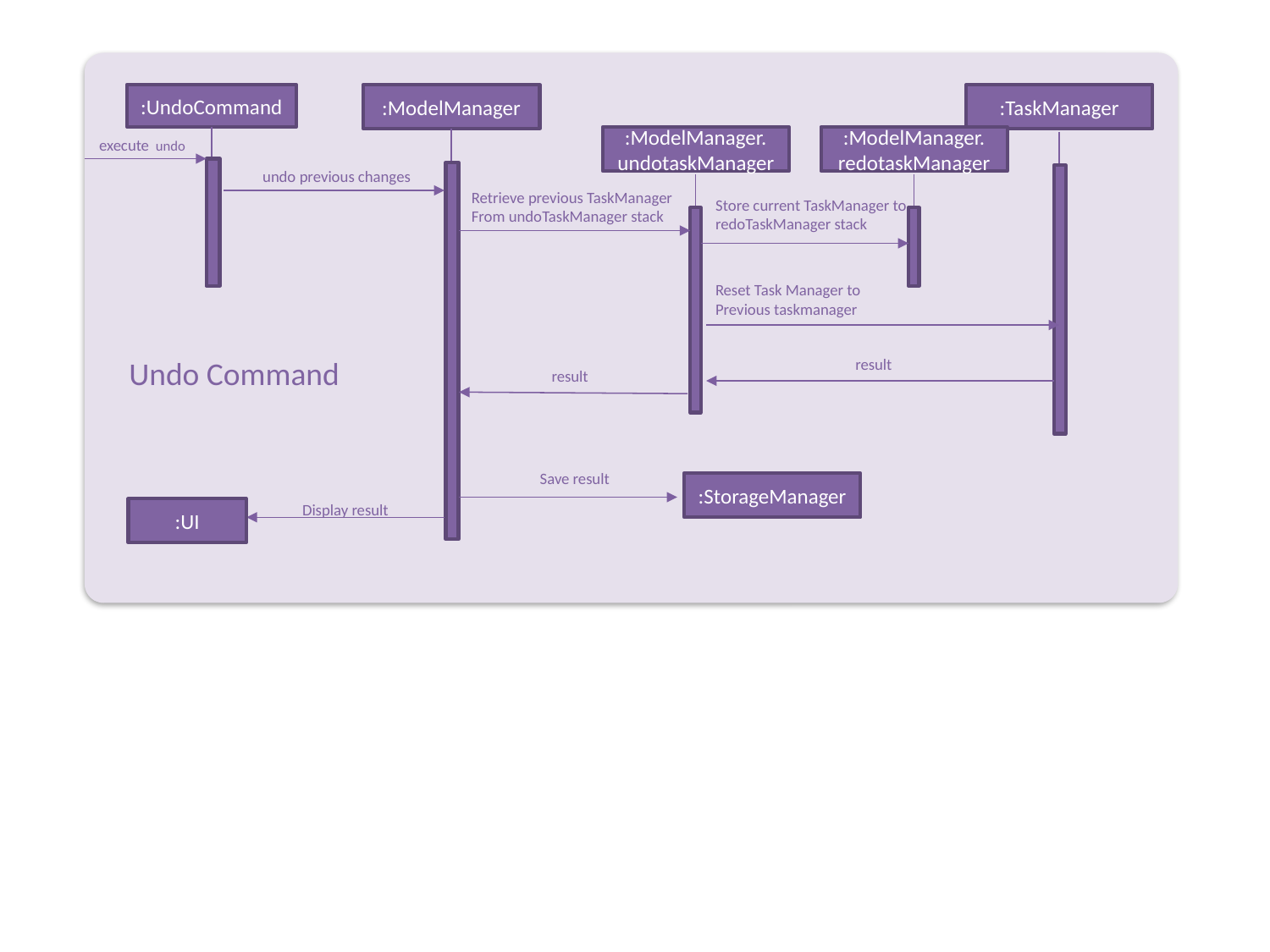

:UndoCommand
:ModelManager
:TaskManager
:ModelManager.
undotaskManager
:ModelManager.
redotaskManager
execute  undo

undo previous changes

Retrieve previous TaskManager
From undoTaskManager stack
Store current TaskManager to redoTaskManager stack

Reset Task Manager to
Previous taskmanager
Undo Command
result
result
Save result
:StorageManager
Display result
:UI